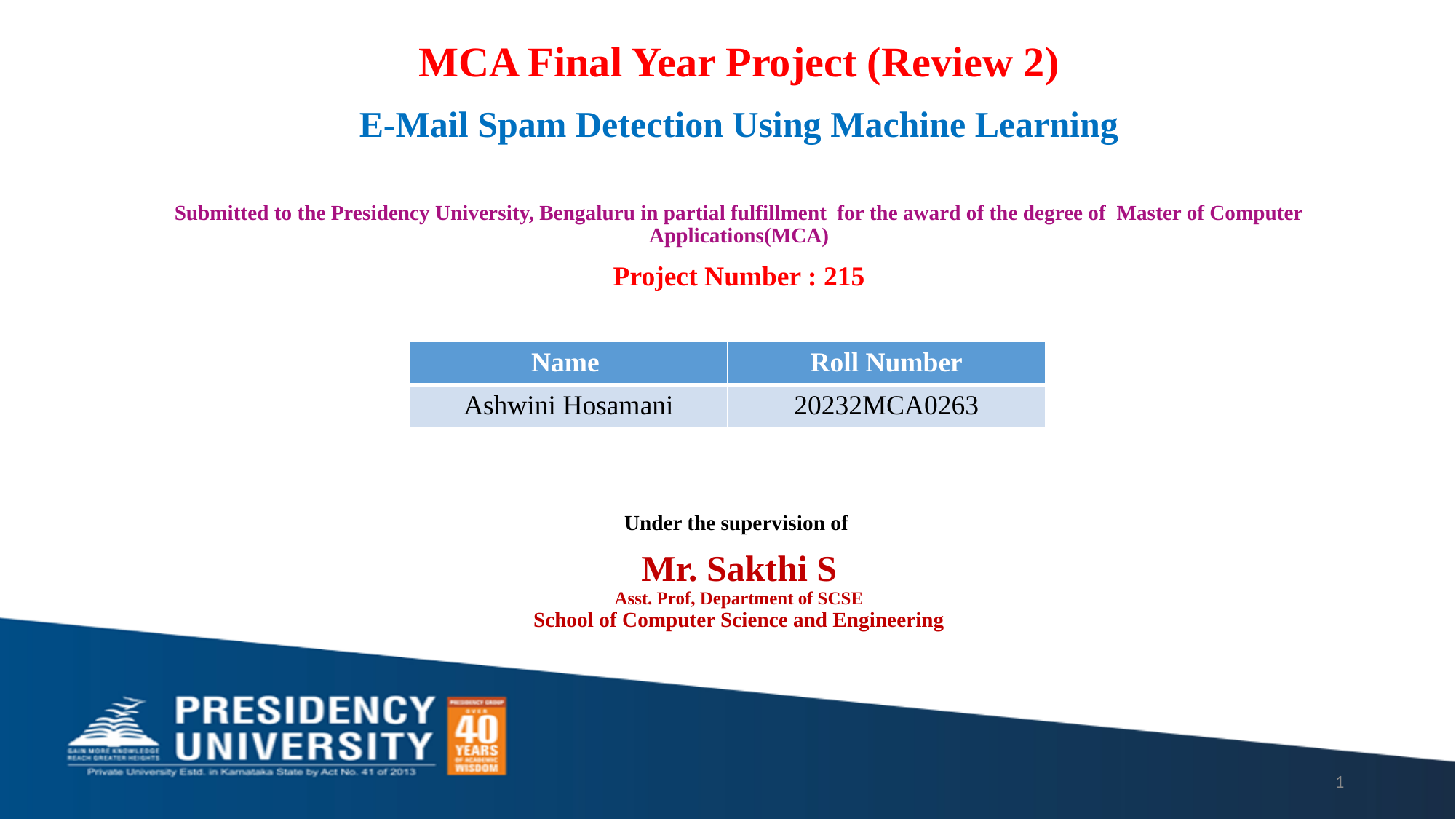

# MCA Final Year Project (Review 2) E-Mail Spam Detection Using Machine Learning
Submitted to the Presidency University, Bengaluru in partial fulfillment  for the award of the degree of  Master of Computer Applications(MCA)
Project Number : 215

Under the supervision of
Mr. Sakthi S
Asst. Prof, Department of SCSE
School of Computer Science and Engineering

| Name | Roll Number |
| --- | --- |
| Ashwini Hosamani | 20232MCA0263 |
1